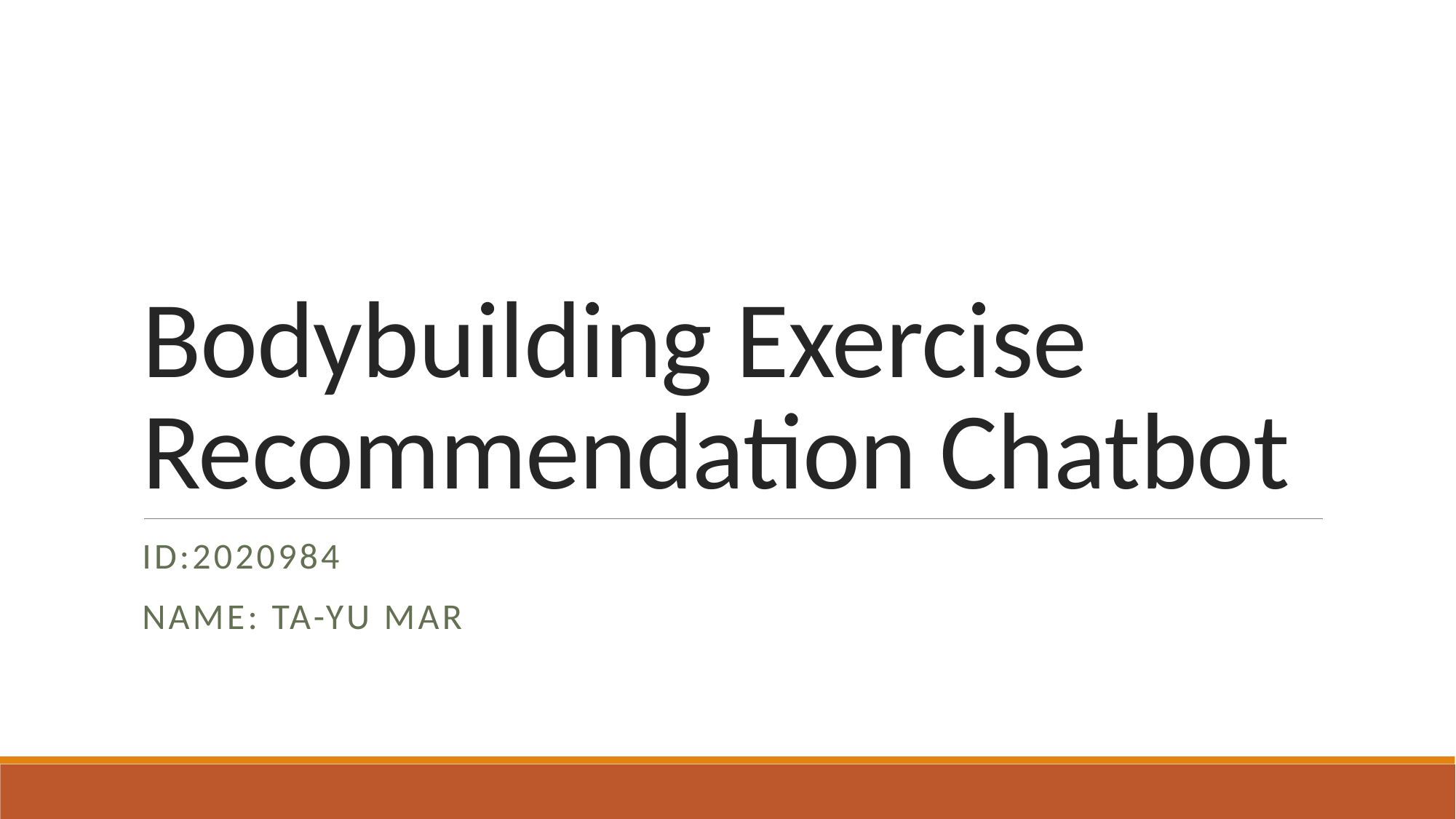

# Bodybuilding Exercise Recommendation Chatbot
ID:2020984
Name: Ta-Yu Mar